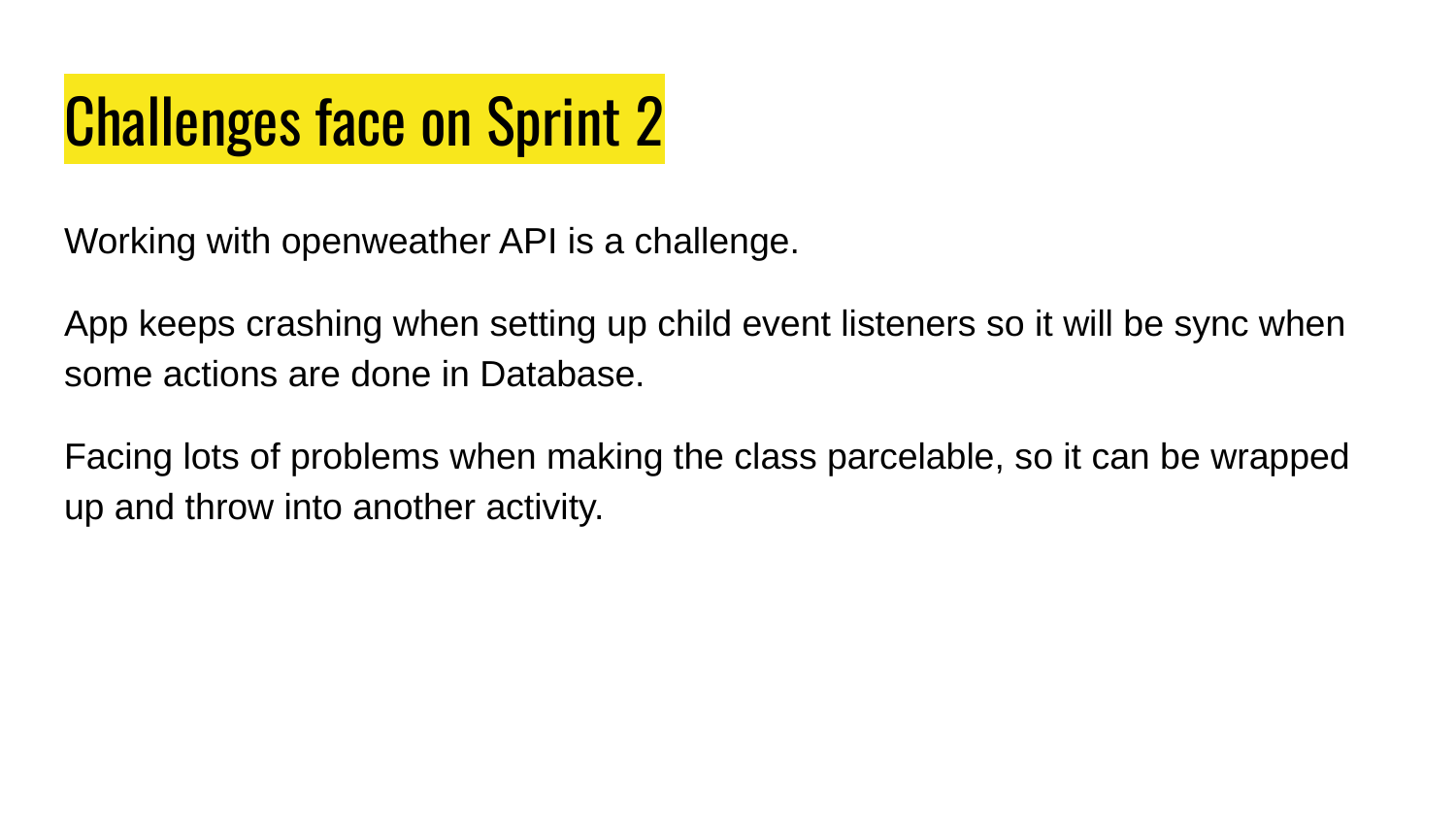

# Challenges face on Sprint 2
Working with openweather API is a challenge.
App keeps crashing when setting up child event listeners so it will be sync when some actions are done in Database.
Facing lots of problems when making the class parcelable, so it can be wrapped up and throw into another activity.